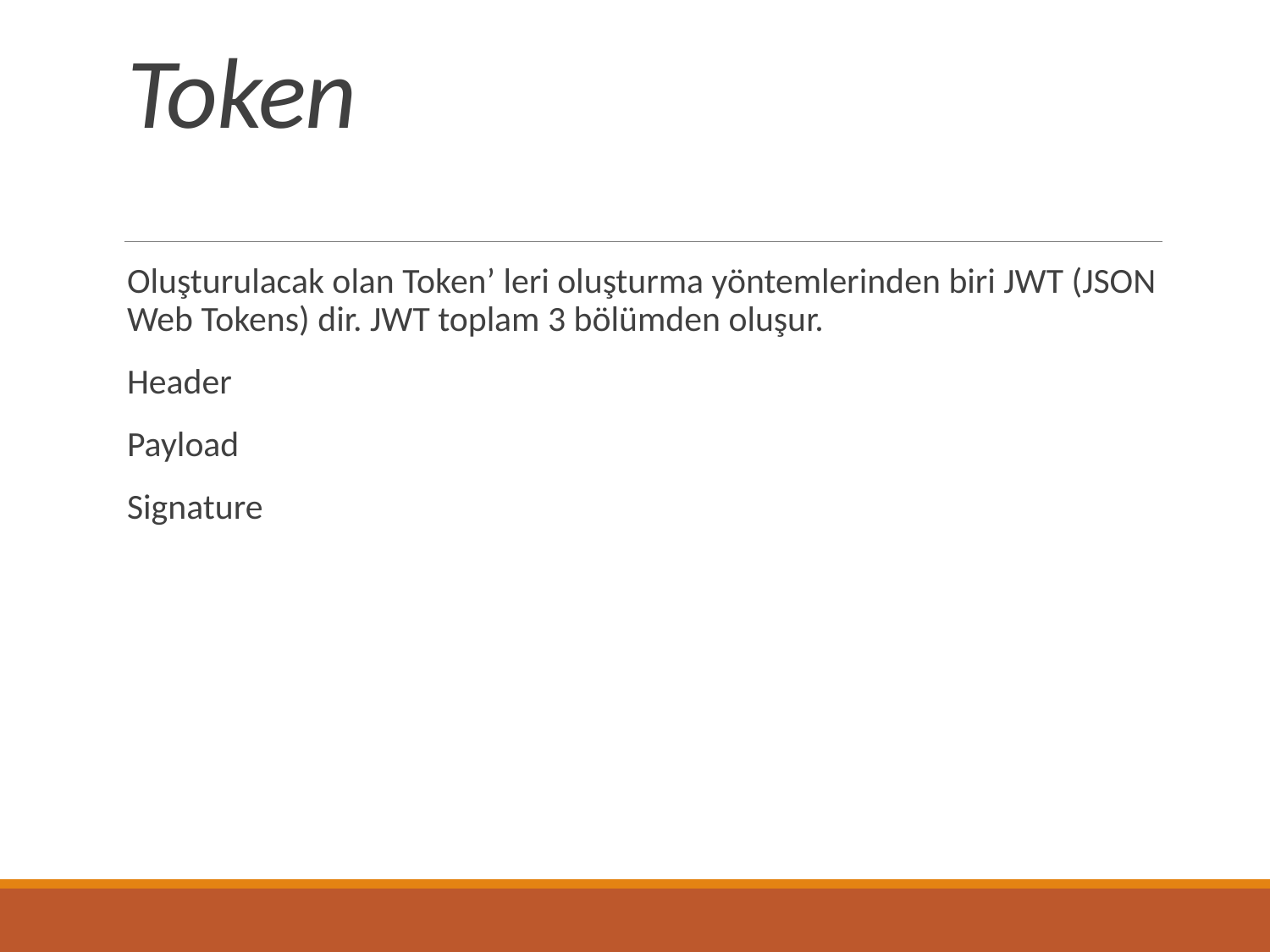

# Token
Oluşturulacak olan Token’ leri oluşturma yöntemlerinden biri JWT (JSON Web Tokens) dir. JWT toplam 3 bölümden oluşur.
Header
Payload
Signature